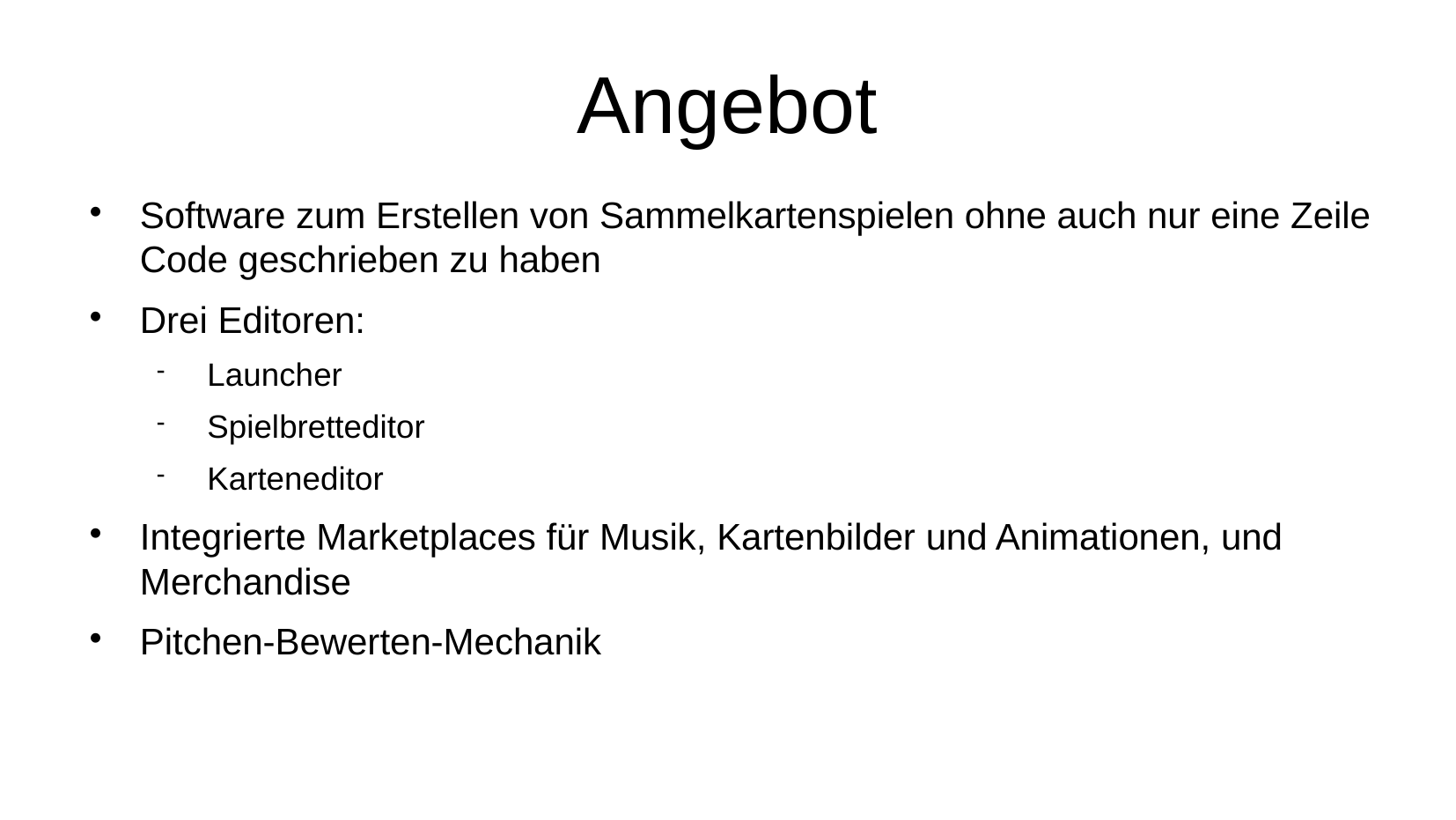

# Angebot
Software zum Erstellen von Sammelkartenspielen ohne auch nur eine Zeile Code geschrieben zu haben
Drei Editoren:
Launcher
Spielbretteditor
Karteneditor
Integrierte Marketplaces für Musik, Kartenbilder und Animationen, und Merchandise
Pitchen-Bewerten-Mechanik